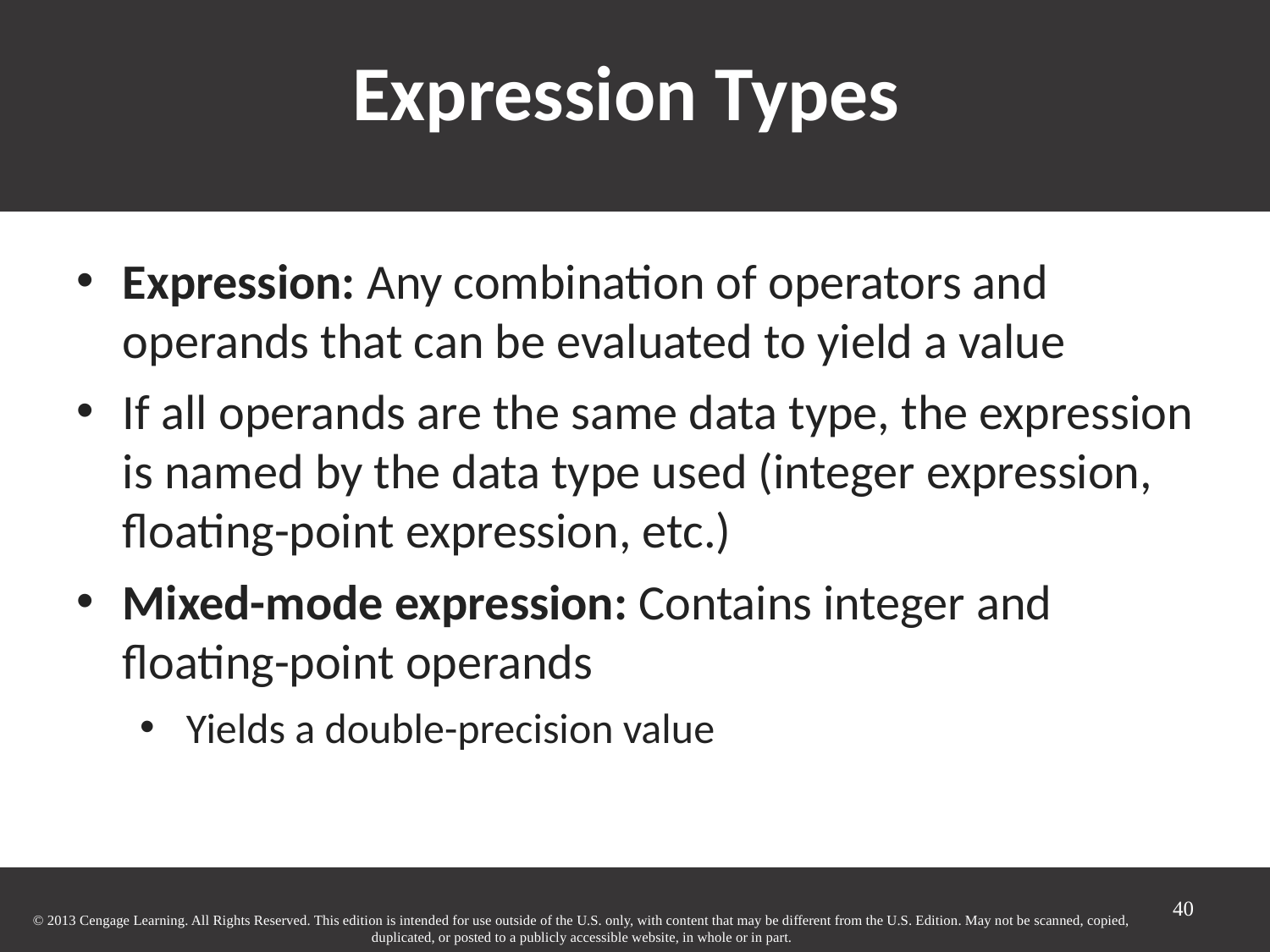

# Expression Types
Expression: Any combination of operators and operands that can be evaluated to yield a value
If all operands are the same data type, the expression is named by the data type used (integer expression, floating-point expression, etc.)‏
Mixed-mode expression: Contains integer and floating-point operands
Yields a double-precision value

40
© 2013 Cengage Learning. All Rights Reserved. This edition is intended for use outside of the U.S. only, with content that may be different from the U.S. Edition. May not be scanned, copied, duplicated, or posted to a publicly accessible website, in whole or in part.